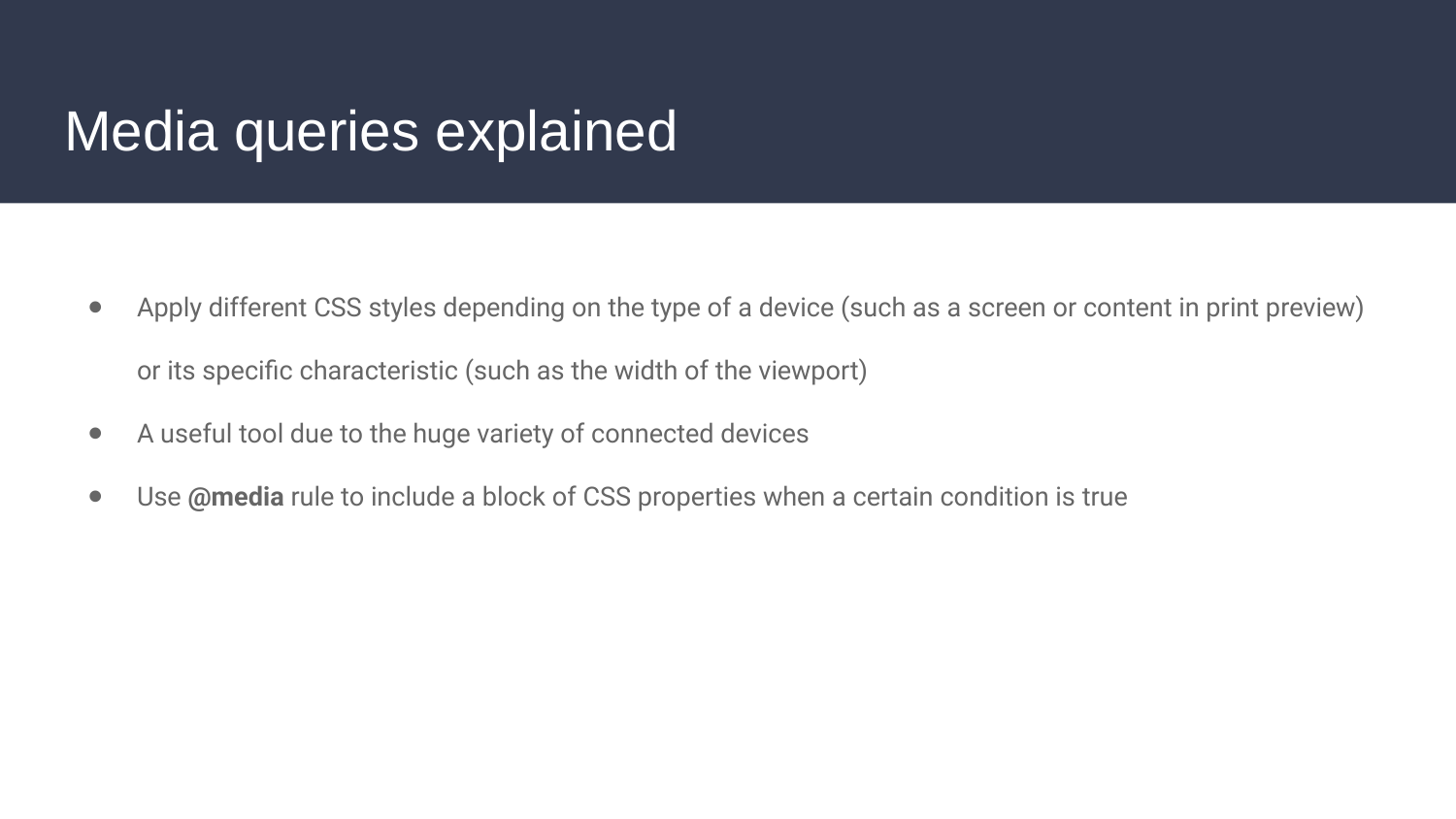

# Media queries explained
Apply different CSS styles depending on the type of a device (such as a screen or content in print preview) or its specific characteristic (such as the width of the viewport)
A useful tool due to the huge variety of connected devices
Use @media rule to include a block of CSS properties when a certain condition is true